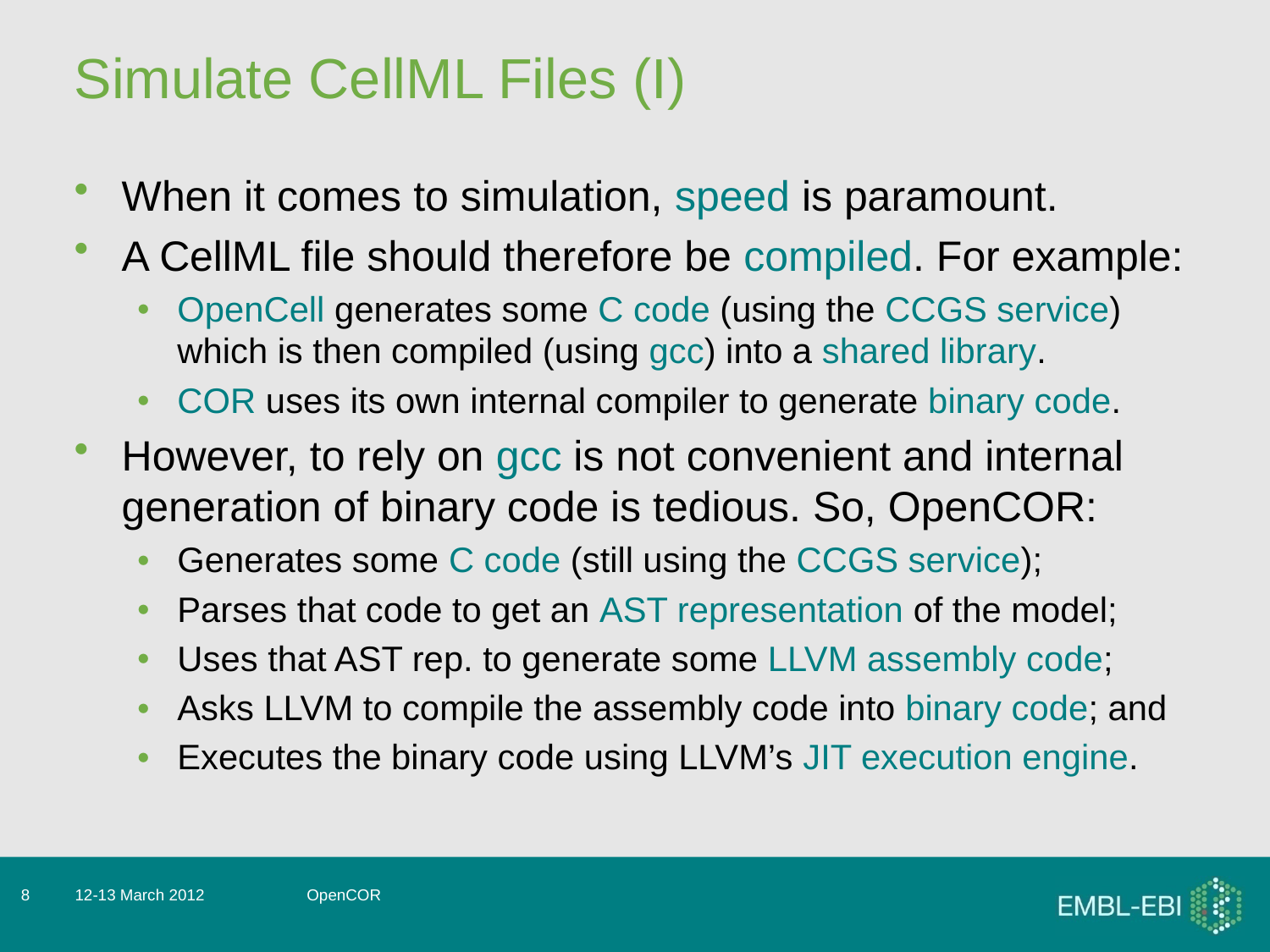

# Simulate CellML Files (I)
When it comes to simulation, speed is paramount.
A CellML file should therefore be compiled. For example:
OpenCell generates some C code (using the CCGS service) which is then compiled (using gcc) into a shared library.
COR uses its own internal compiler to generate binary code.
However, to rely on gcc is not convenient and internal generation of binary code is tedious. So, OpenCOR:
Generates some C code (still using the CCGS service);
Parses that code to get an AST representation of the model;
Uses that AST rep. to generate some LLVM assembly code;
Asks LLVM to compile the assembly code into binary code; and
Executes the binary code using LLVM’s JIT execution engine.
8
12-13 March 2012
OpenCOR